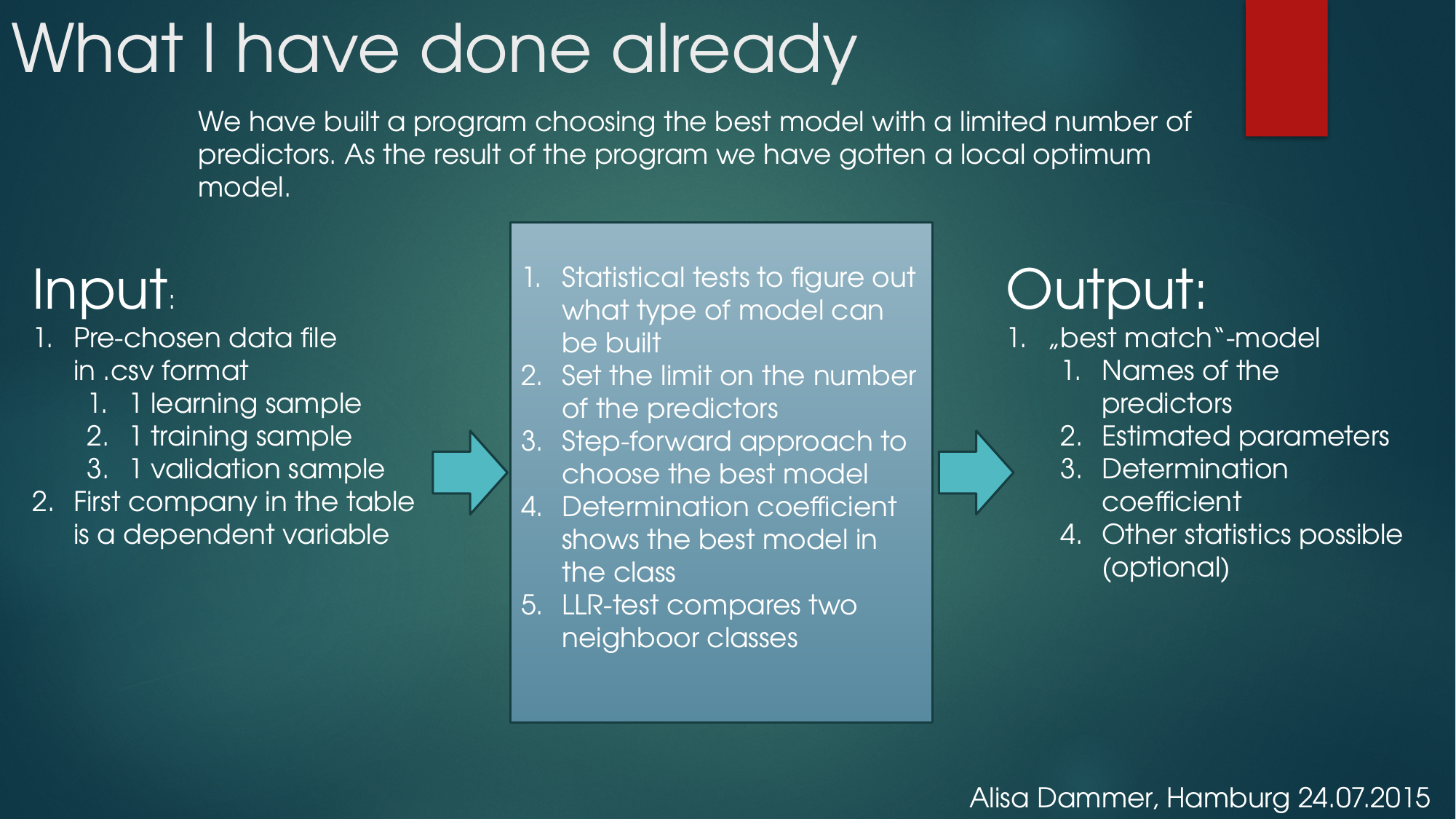

# What I have done already
We have built a program choosing the best model with a limited number of predictors. As the result of the program we have gotten a local optimum model.

Statistical tests to figure out what type of model can be built
Set the limit on the number of the predictors
Step-forward approach to choose the best model
Determination coefficient shows the best model in the class
LLR-test compares two neighboor classes

Input:
Pre-chosen data file in .csv format
1 learning sample
1 training sample
1 validation sample
First company in the table is a dependent variable
Output:
„best match“-model
Names of the predictors
Estimated parameters
Determination coefficient
Other statistics possible (optional)

Alisa Dammer, Hamburg 24.07.2015